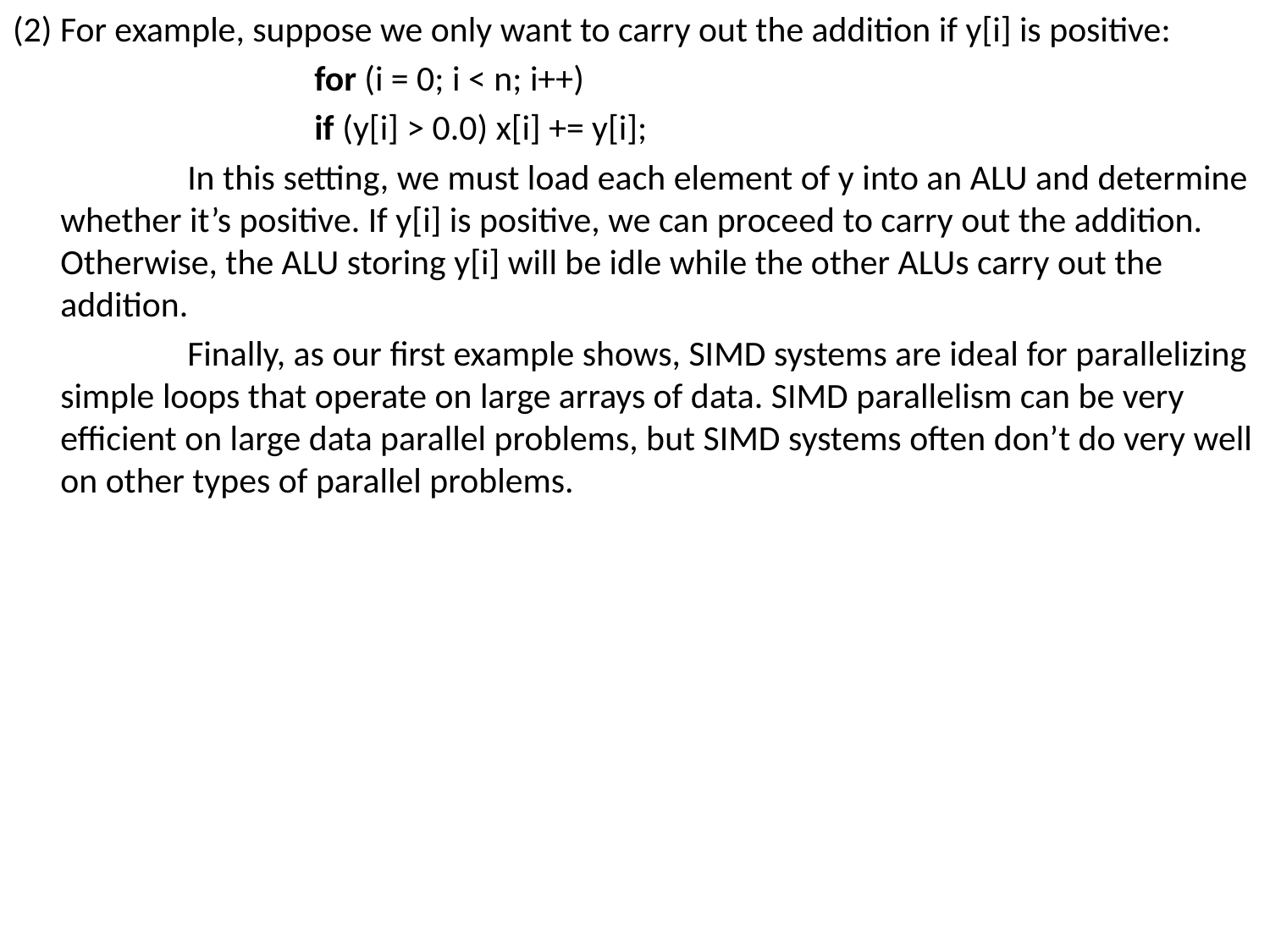

(2) For example, suppose we only want to carry out the addition if y[i] is positive:
			for (i = 0; i < n; i++)
			if (y[i] > 0.0) x[i] += y[i];
		In this setting, we must load each element of y into an ALU and determine whether it’s positive. If y[i] is positive, we can proceed to carry out the addition. Otherwise, the ALU storing y[i] will be idle while the other ALUs carry out the addition.
		Finally, as our first example shows, SIMD systems are ideal for parallelizing simple loops that operate on large arrays of data. SIMD parallelism can be very efficient on large data parallel problems, but SIMD systems often don’t do very well on other types of parallel problems.